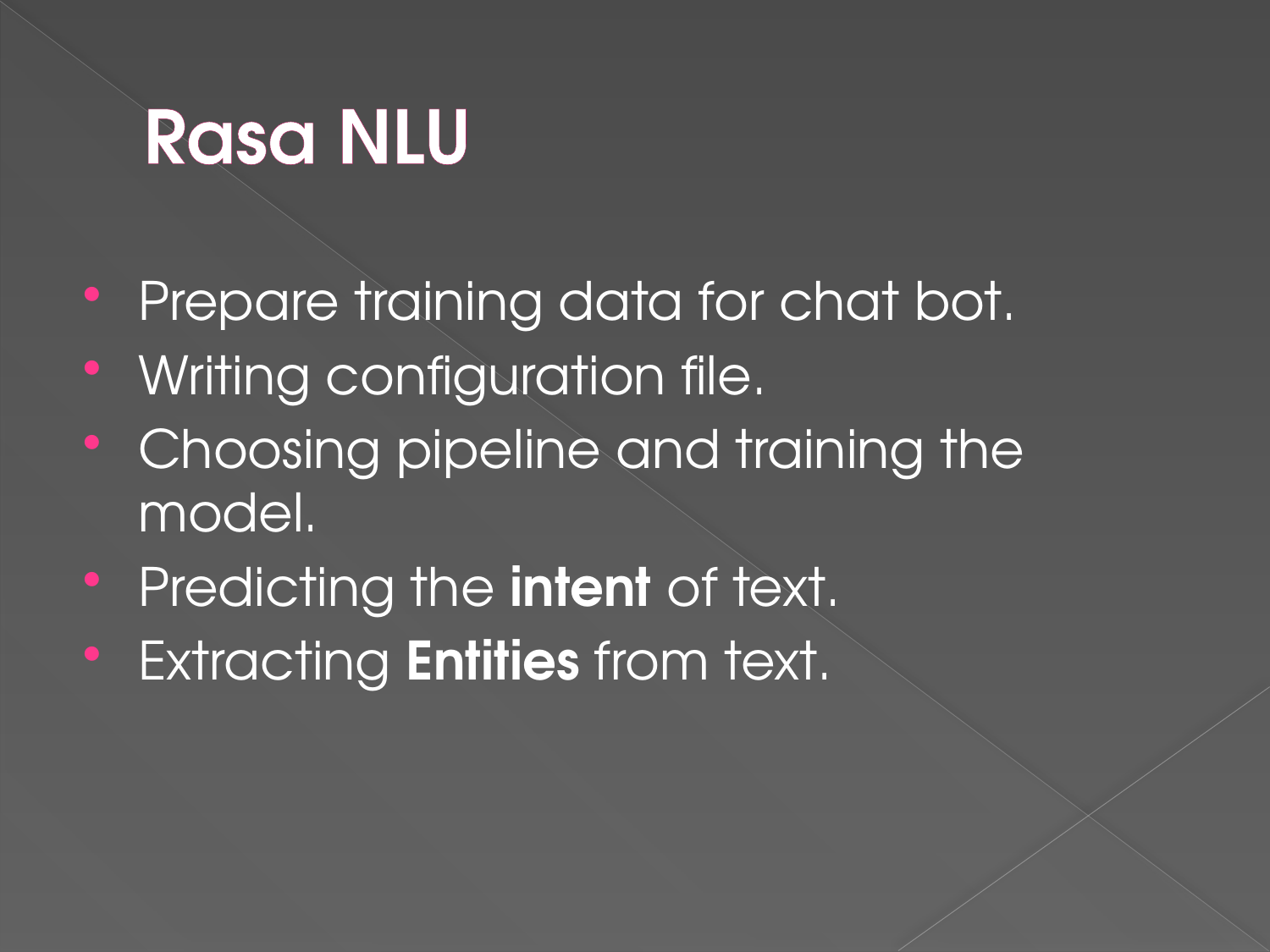

# Rasa NLU
Prepare training data for chat bot.
Writing configuration file.
Choosing pipeline and training the model.
Predicting the intent of text.
Extracting Entities from text.